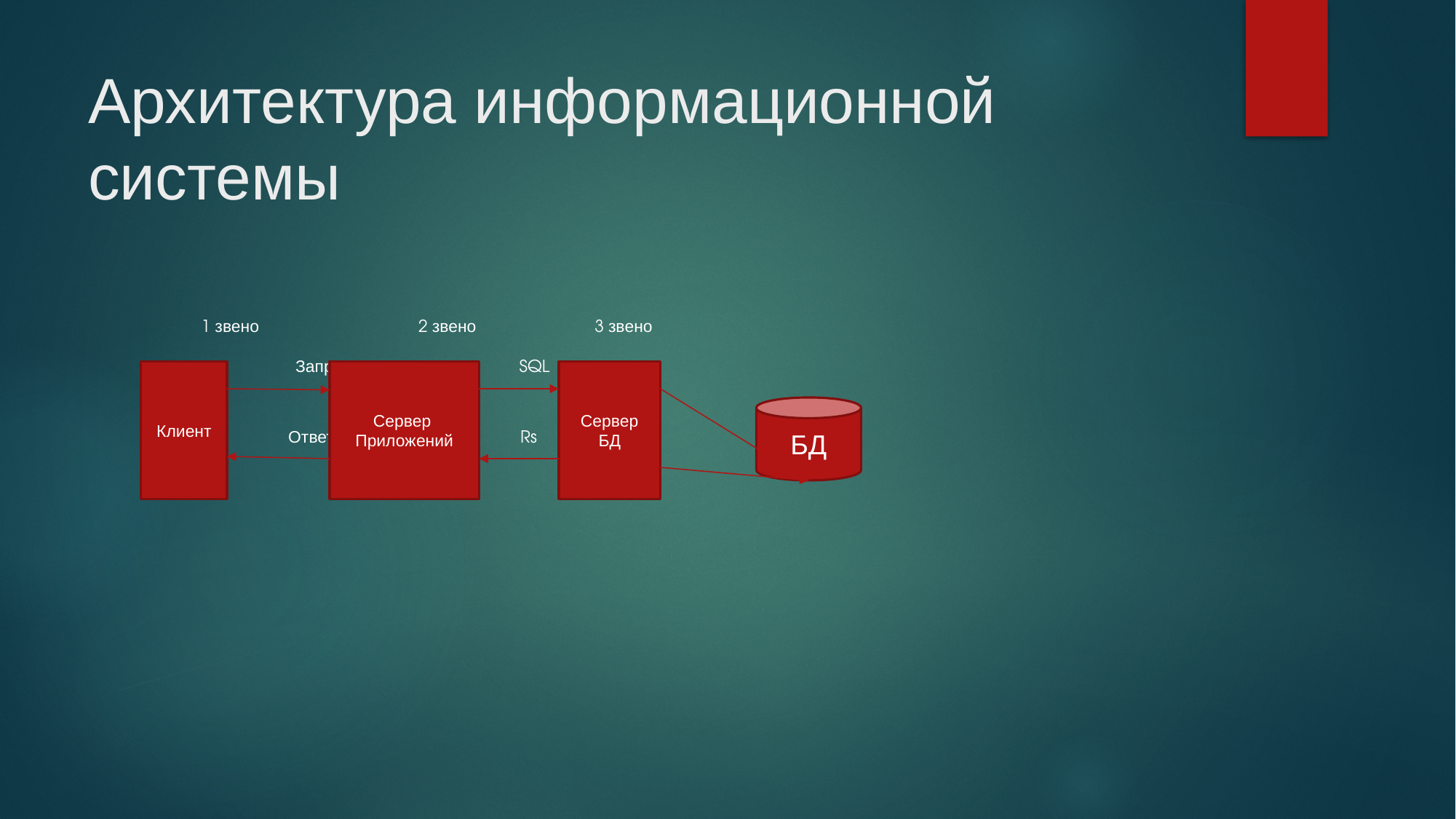

# Архитектура информационной системы

       1 звено                                   2 звено                          3 звено
                              Запрос                                     SQL

                                Ответ                                         Rs
Клиент
Сервер
Приложений
Сервер БД
БД